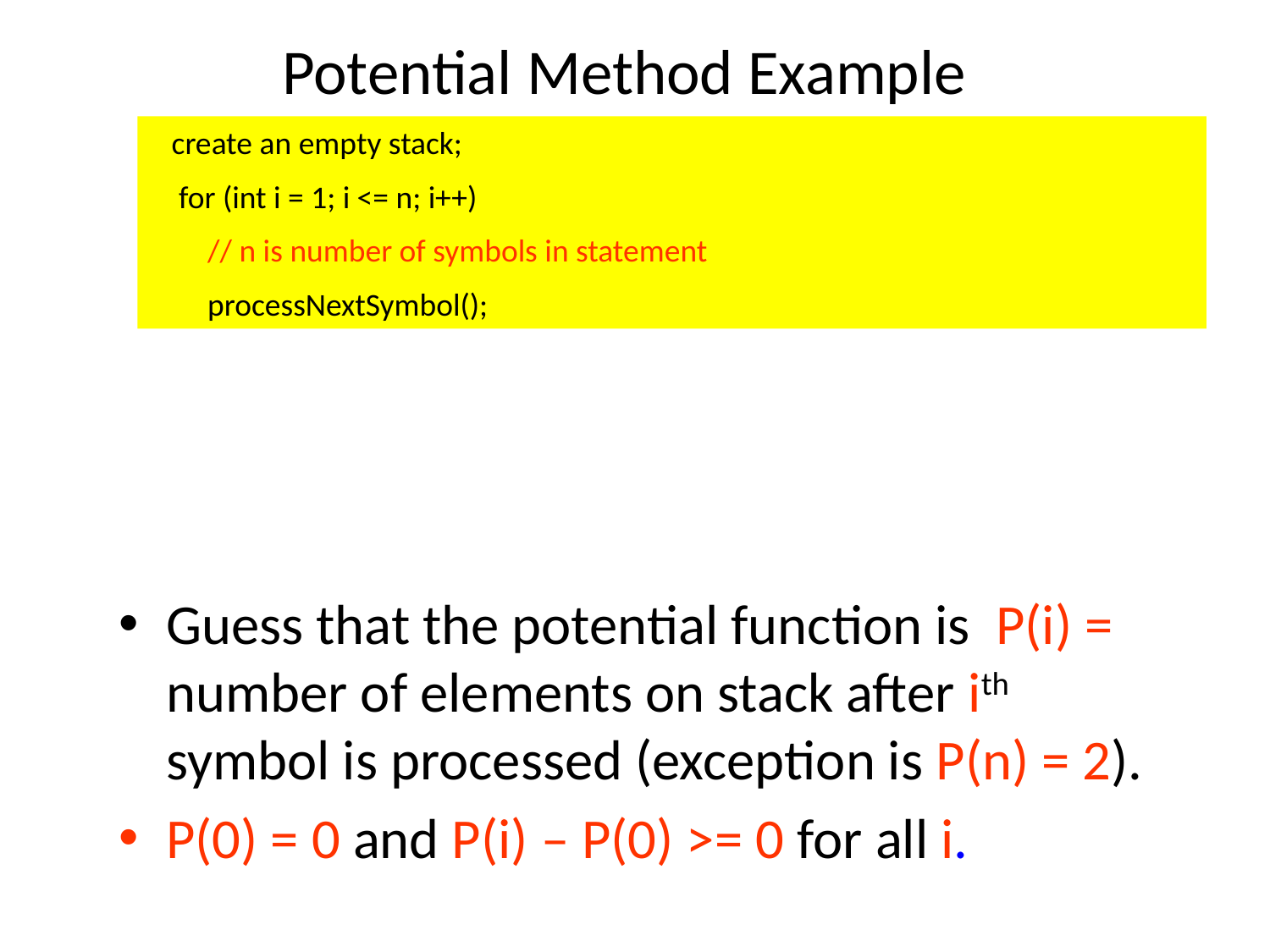

# Potential Method Example
   create an empty stack;
    for (int i = 1; i <= n; i++)
        // n is number of symbols in statement
        processNextSymbol();
Guess that the potential function is  P(i) = number of elements on stack after ith symbol is processed (exception is P(n) = 2).
P(0) = 0 and P(i) – P(0) >= 0 for all i.